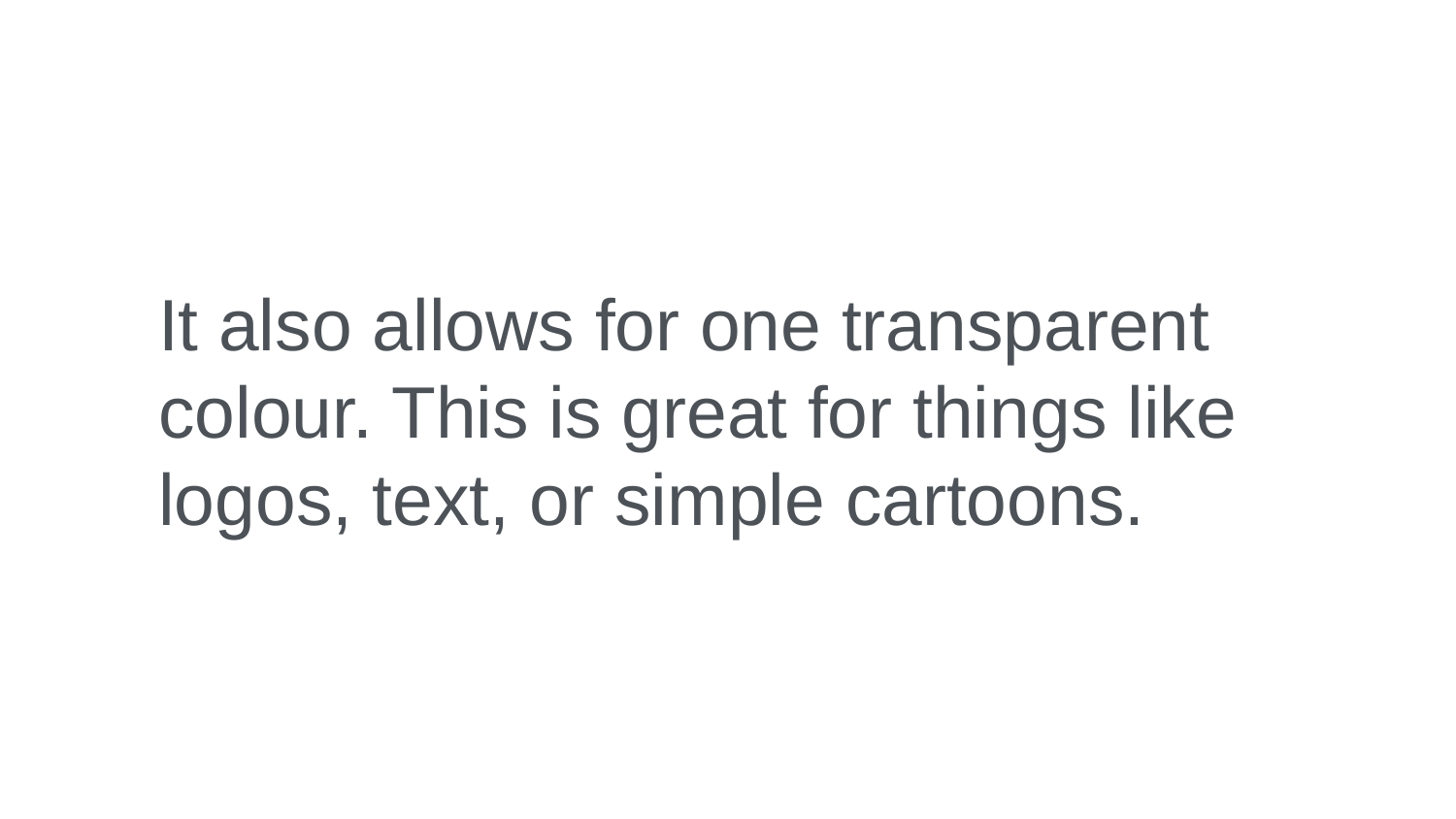

It also allows for one transparent colour. This is great for things like logos, text, or simple cartoons.